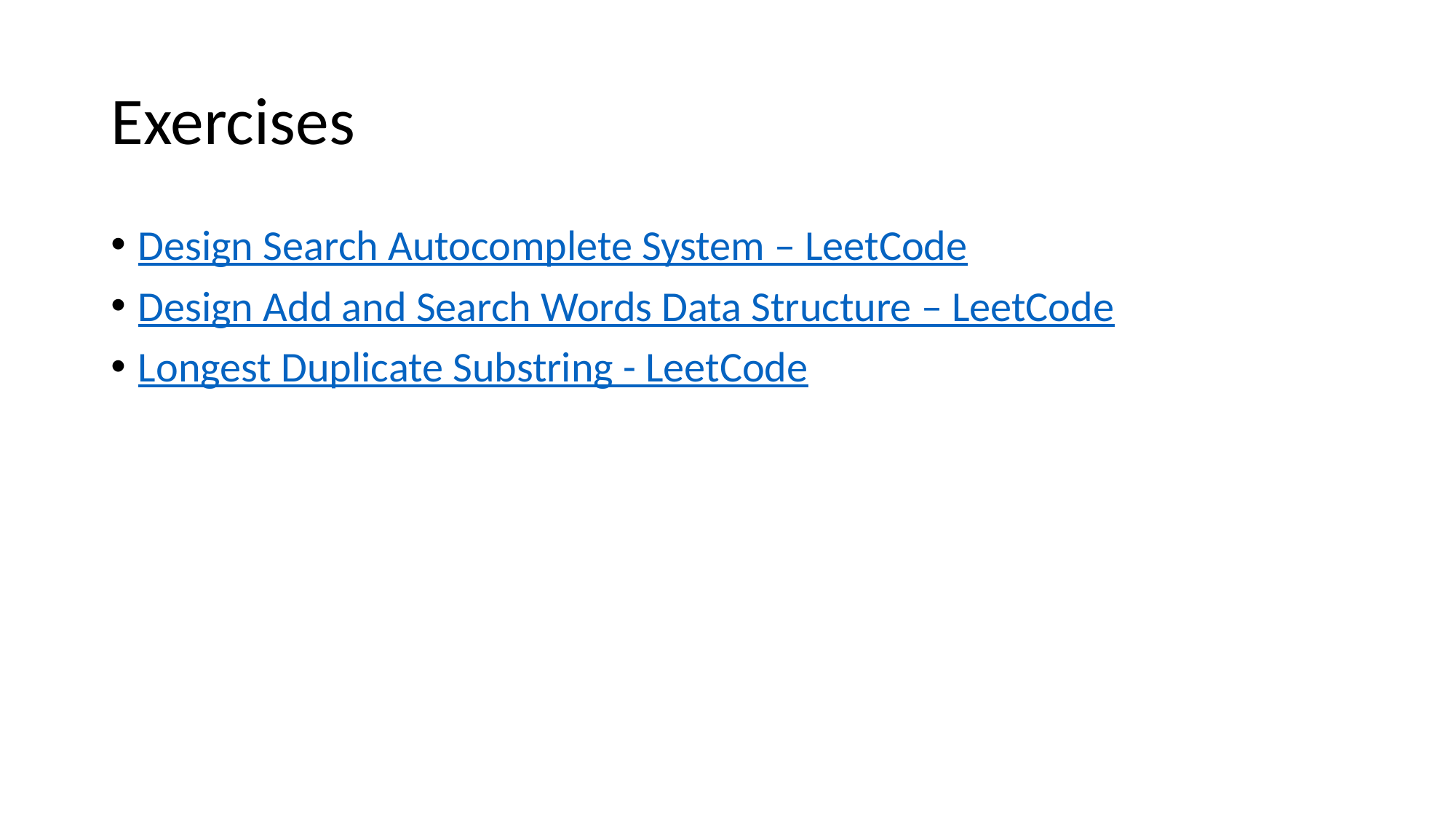

# Exercises
Design Search Autocomplete System – LeetCode
Design Add and Search Words Data Structure – LeetCode
Longest Duplicate Substring - LeetCode